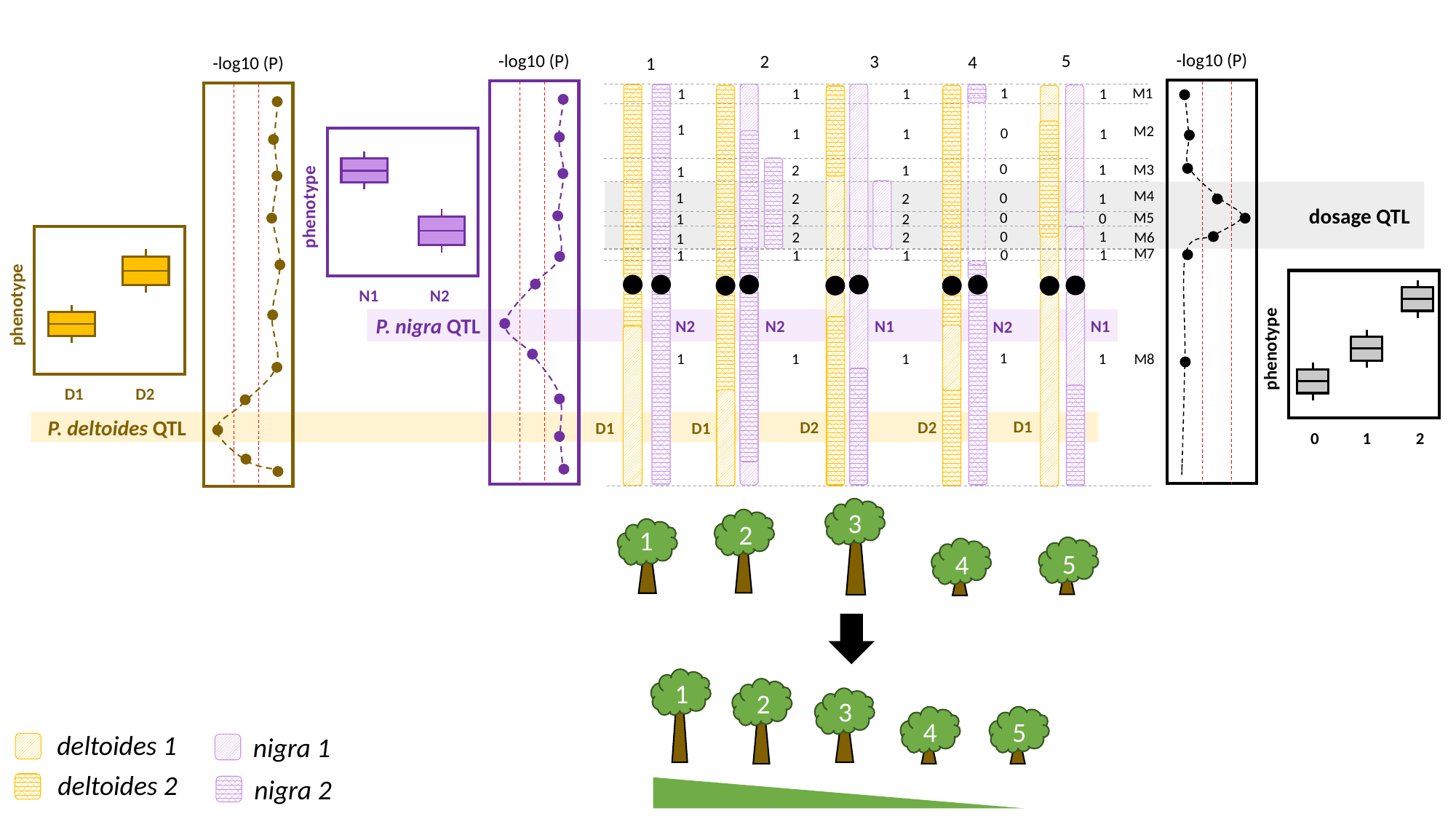

-log10 (P)

5
-log10 (P)

2
3
4
-log10 (P)

1
M1
M2
M3
M4
M5
M6
M7
M8
1
0
0
0
0
0
0
1
1
1
1
1
0
1
1
1
1
1
1
1
1
1
1
1
1
1
1
2
2
2
1
1
1
1
2
2
2
2
1
1

phenotype

N1
N2

dosage QTL

phenotype

D1
D2

phenotype

0
1

2

P. nigra QTL

N1
N2
N1
N2
N2

P. deltoides QTL

D1
D2
D2
D1
D1

3

2
1

5

4

1
2
3

4
5

deltoides 1
nigra 1

deltoides 2
nigra 2